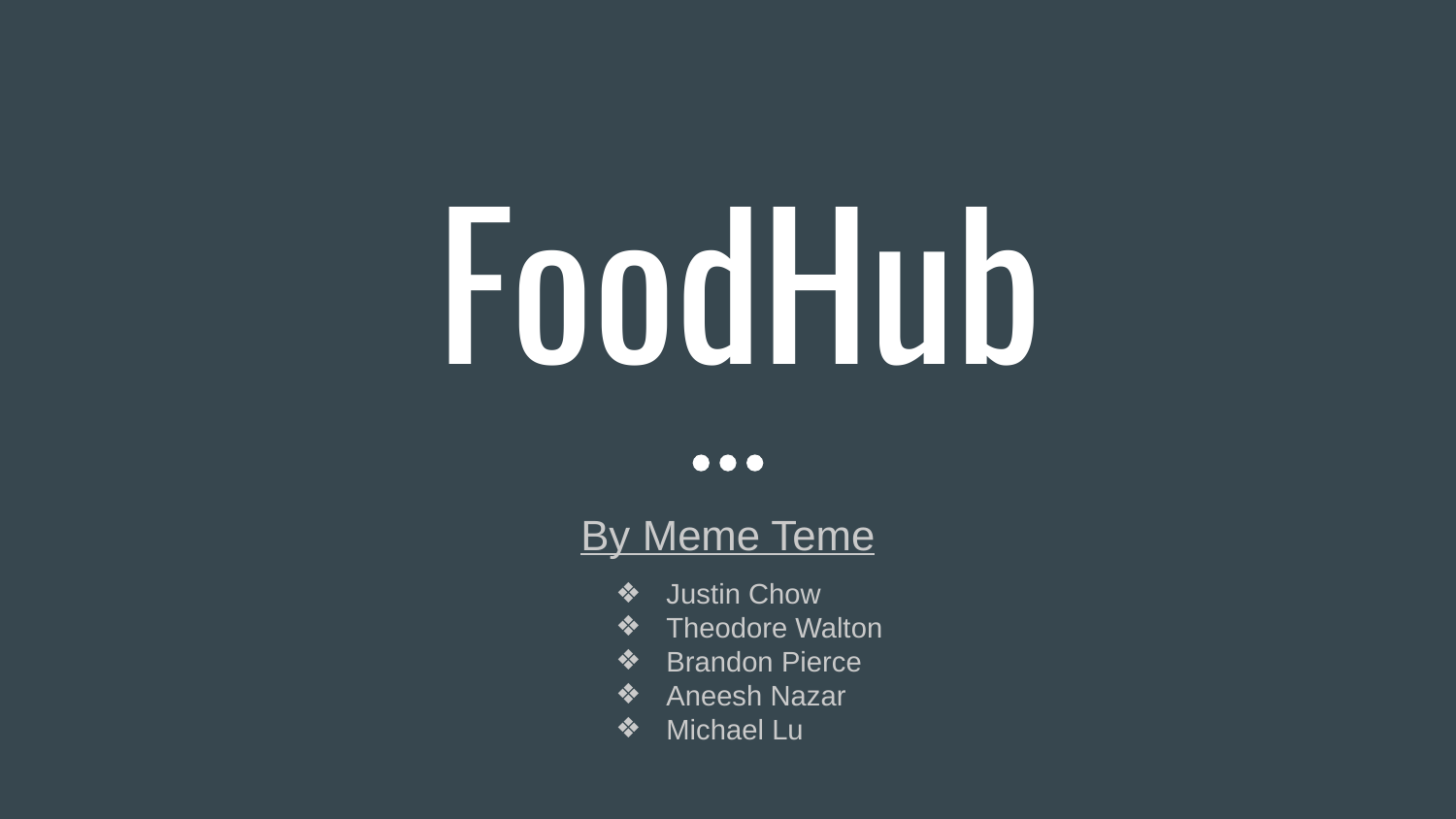

# FoodHub
By Meme Teme

Justin Chow
Theodore Walton
Brandon Pierce
Aneesh Nazar
Michael Lu